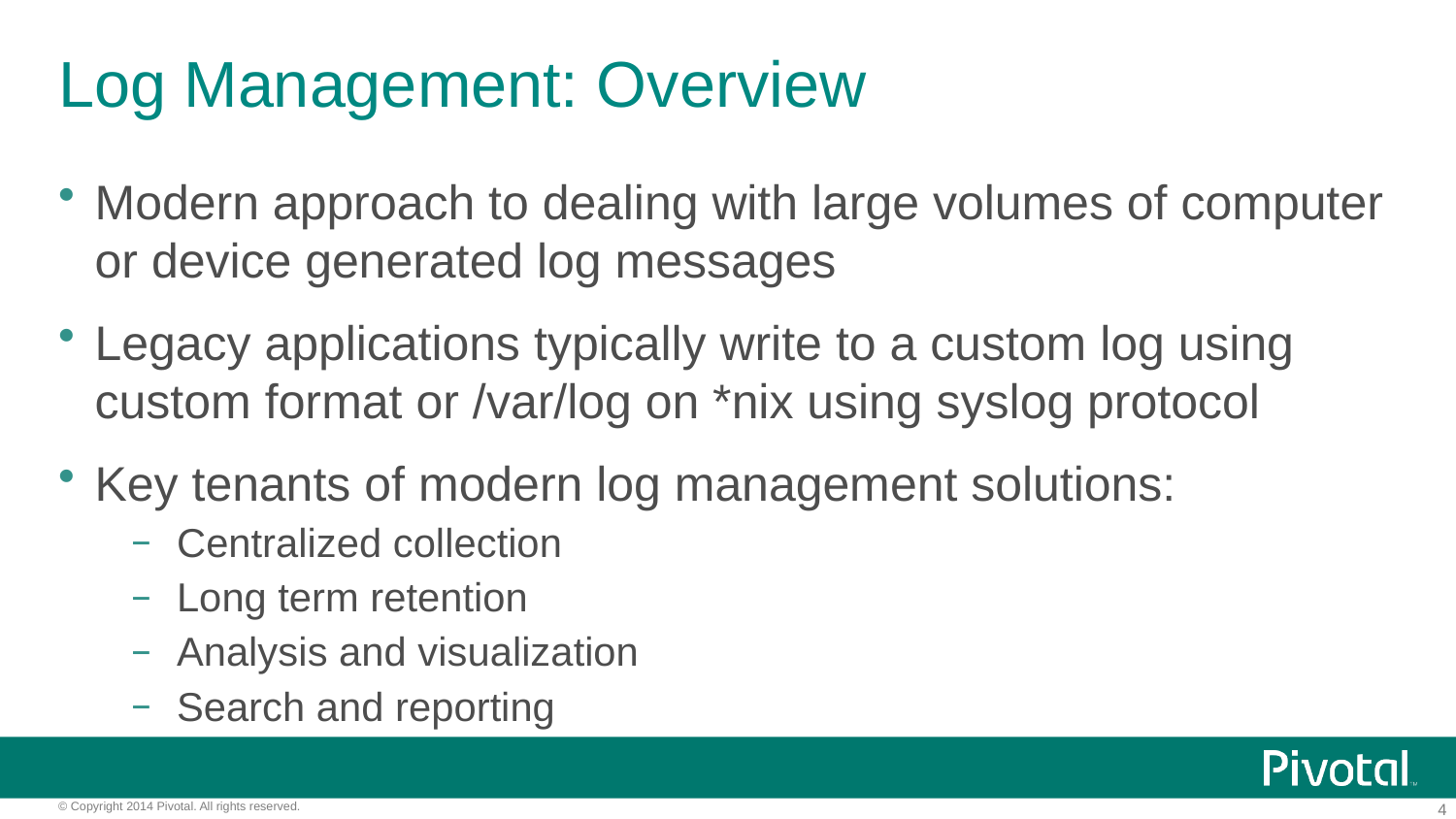

# Log Management: Overview
Modern approach to dealing with large volumes of computer or device generated log messages
Legacy applications typically write to a custom log using custom format or /var/log on *nix using syslog protocol
Key tenants of modern log management solutions:
Centralized collection
Long term retention
Analysis and visualization
Search and reporting